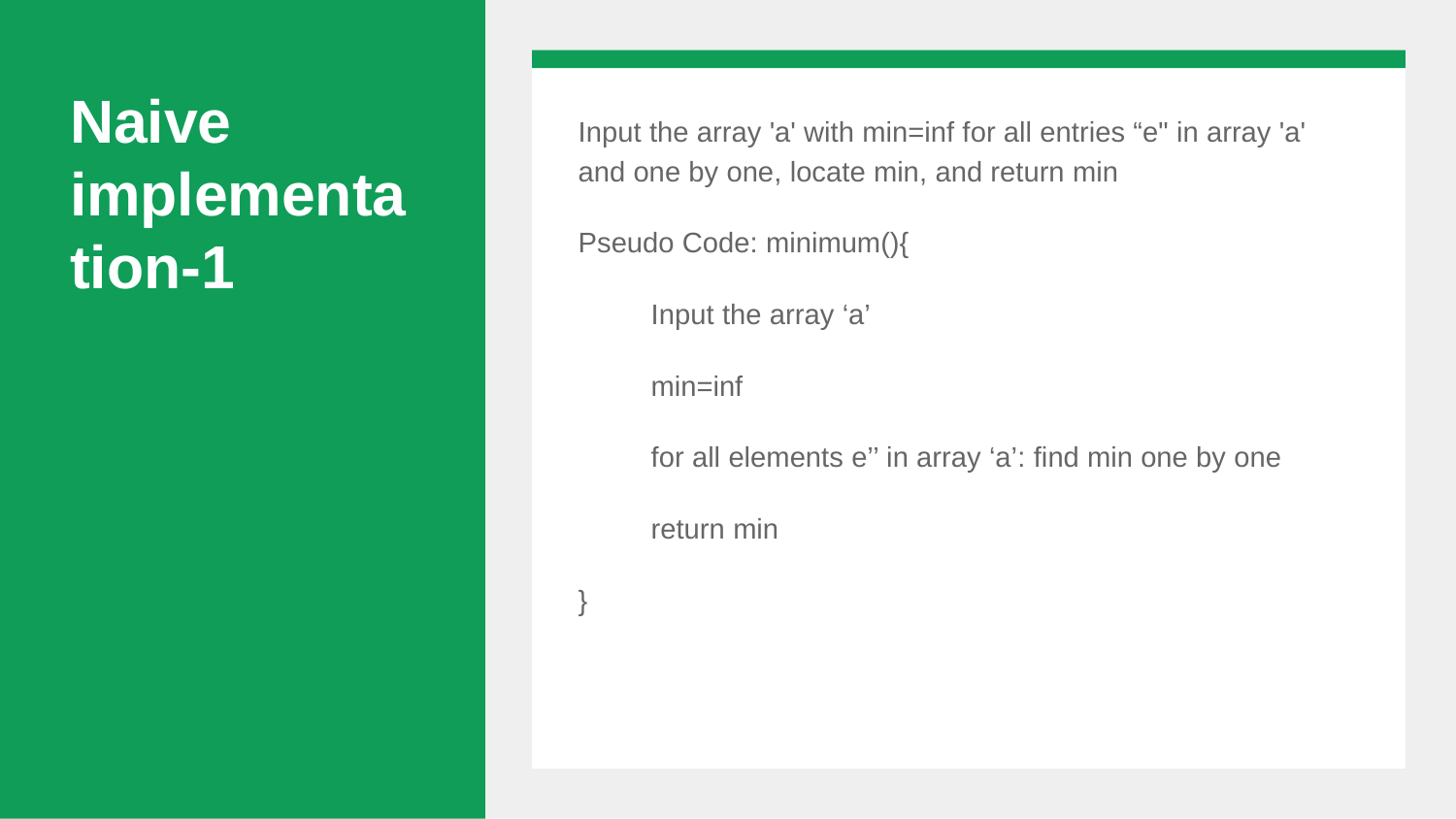

# Naive implementation-1
Input the array 'a' with min=inf for all entries “e" in array 'a' and one by one, locate min, and return min
Pseudo Code: minimum(){
Input the array ‘a’
min=inf
for all elements e’’ in array ‘a’: find min one by one
return min
}